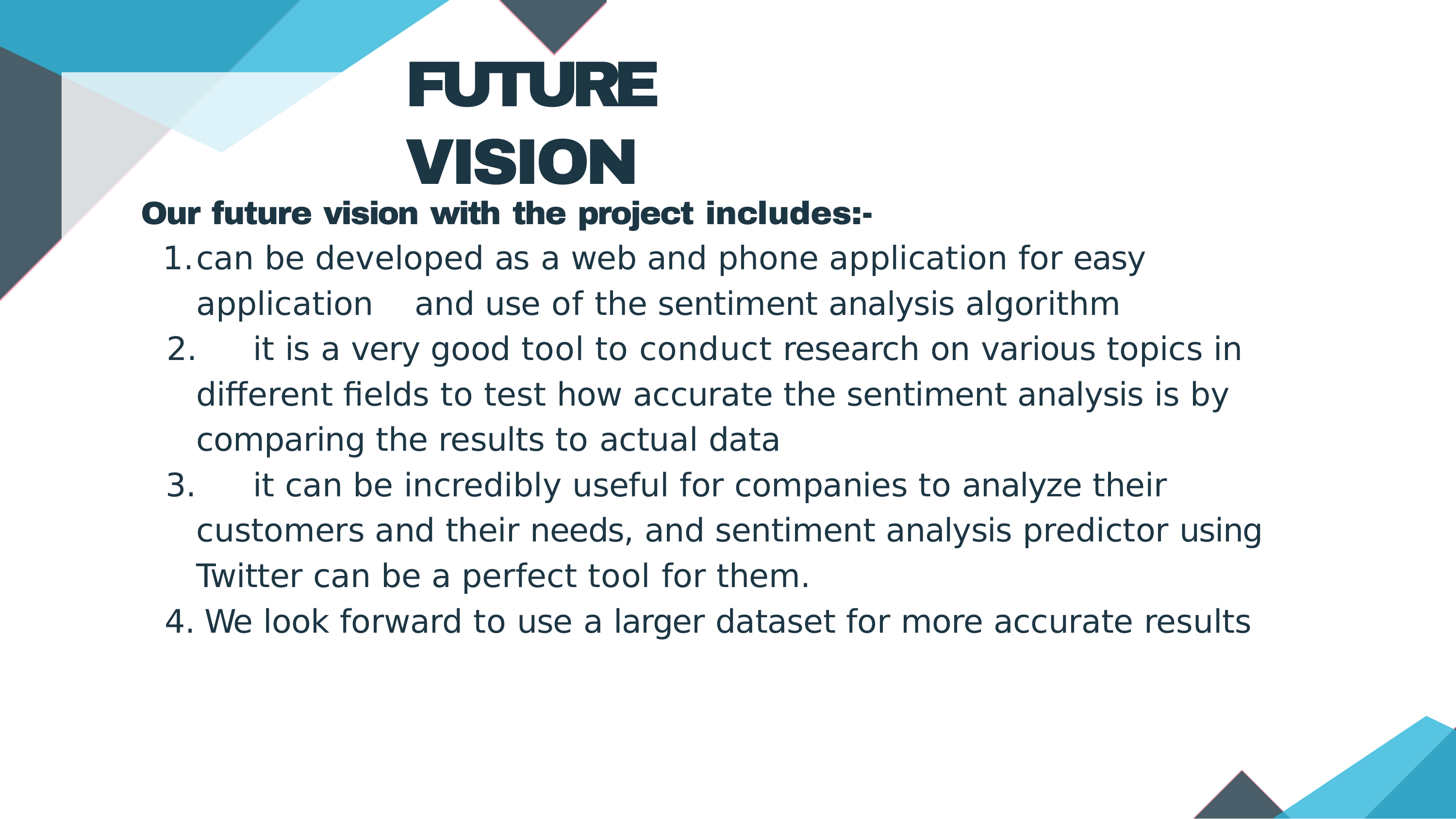

# FUTURE VISION
Our future vision with the project includes:-
can be developed as a web and phone application for easy application 	and use of the sentiment analysis algorithm
	it is a very good tool to conduct research on various topics in different fields to test how accurate the sentiment analysis is by comparing the results to actual data
	it can be incredibly useful for companies to analyze their customers and their needs, and sentiment analysis predictor using Twitter can be a perfect tool for them.
We look forward to use a larger dataset for more accurate results